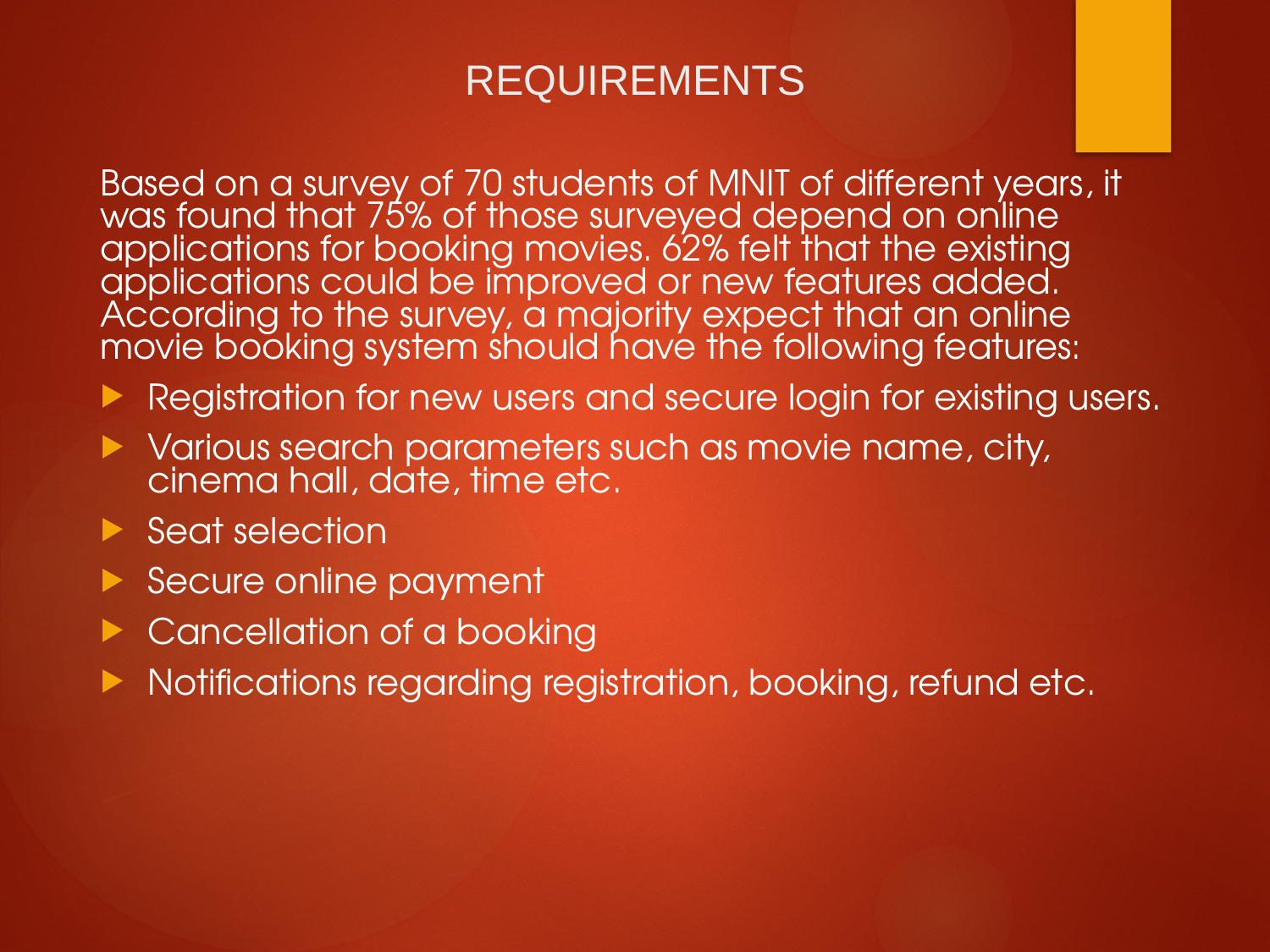

# REQUIREMENTS
Based on a survey of 70 students of MNIT of different years, it was found that 75% of those surveyed depend on online applications for booking movies. 62% felt that the existing applications could be improved or new features added. According to the survey, a majority expect that an online movie booking system should have the following features:
Registration for new users and secure login for existing users.
Various search parameters such as movie name, city, cinema hall, date, time etc.
Seat selection
Secure online payment
Cancellation of a booking
Notifications regarding registration, booking, refund etc.